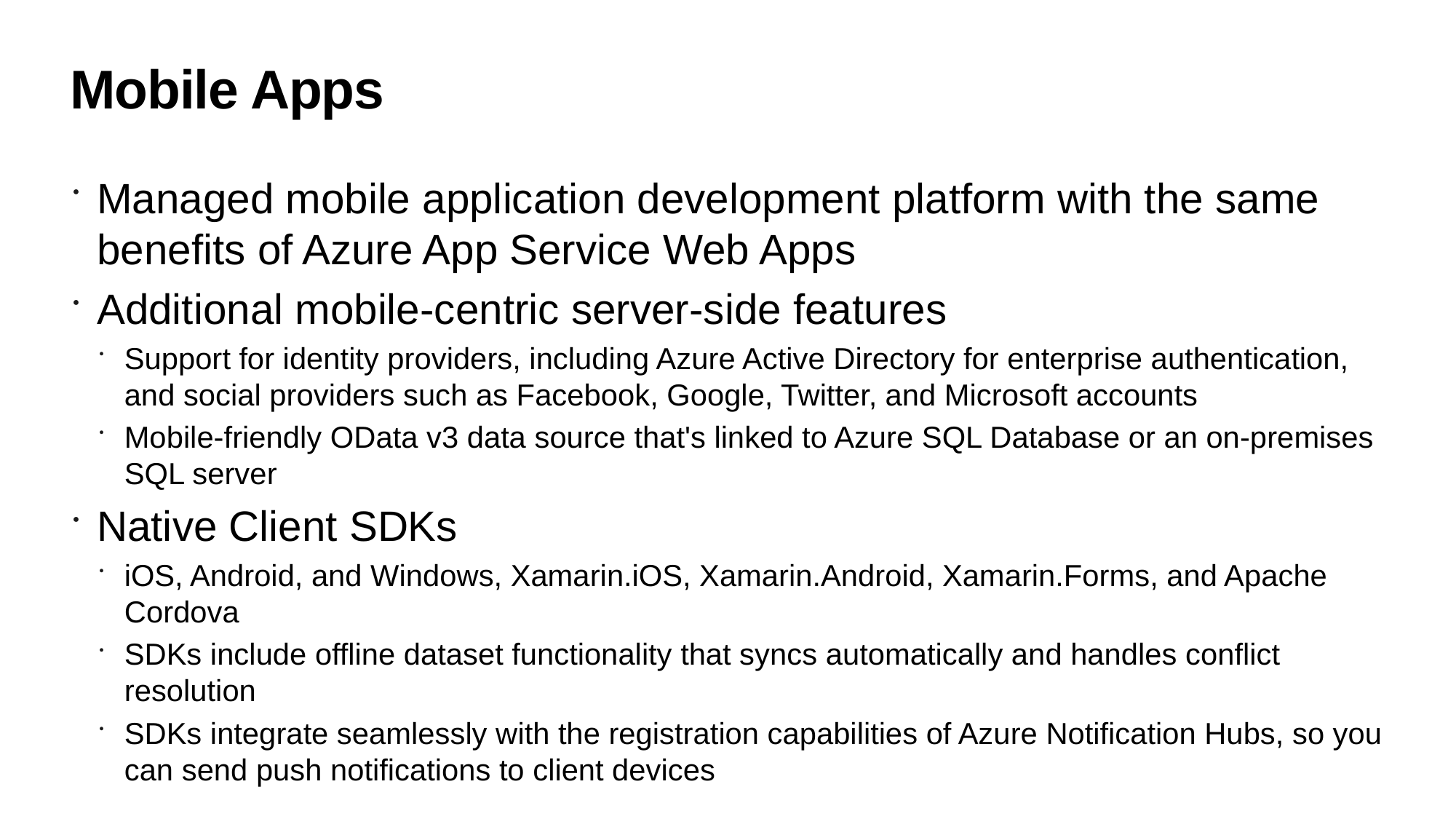

# Mobile Apps
Managed mobile application development platform with the same benefits of Azure App Service Web Apps
Additional mobile-centric server-side features
Support for identity providers, including Azure Active Directory for enterprise authentication, and social providers such as Facebook, Google, Twitter, and Microsoft accounts
Mobile-friendly OData v3 data source that's linked to Azure SQL Database or an on-premises SQL server
Native Client SDKs
iOS, Android, and Windows, Xamarin.iOS, Xamarin.Android, Xamarin.Forms, and Apache Cordova
SDKs include offline dataset functionality that syncs automatically and handles conflict resolution
SDKs integrate seamlessly with the registration capabilities of Azure Notification Hubs, so you can send push notifications to client devices